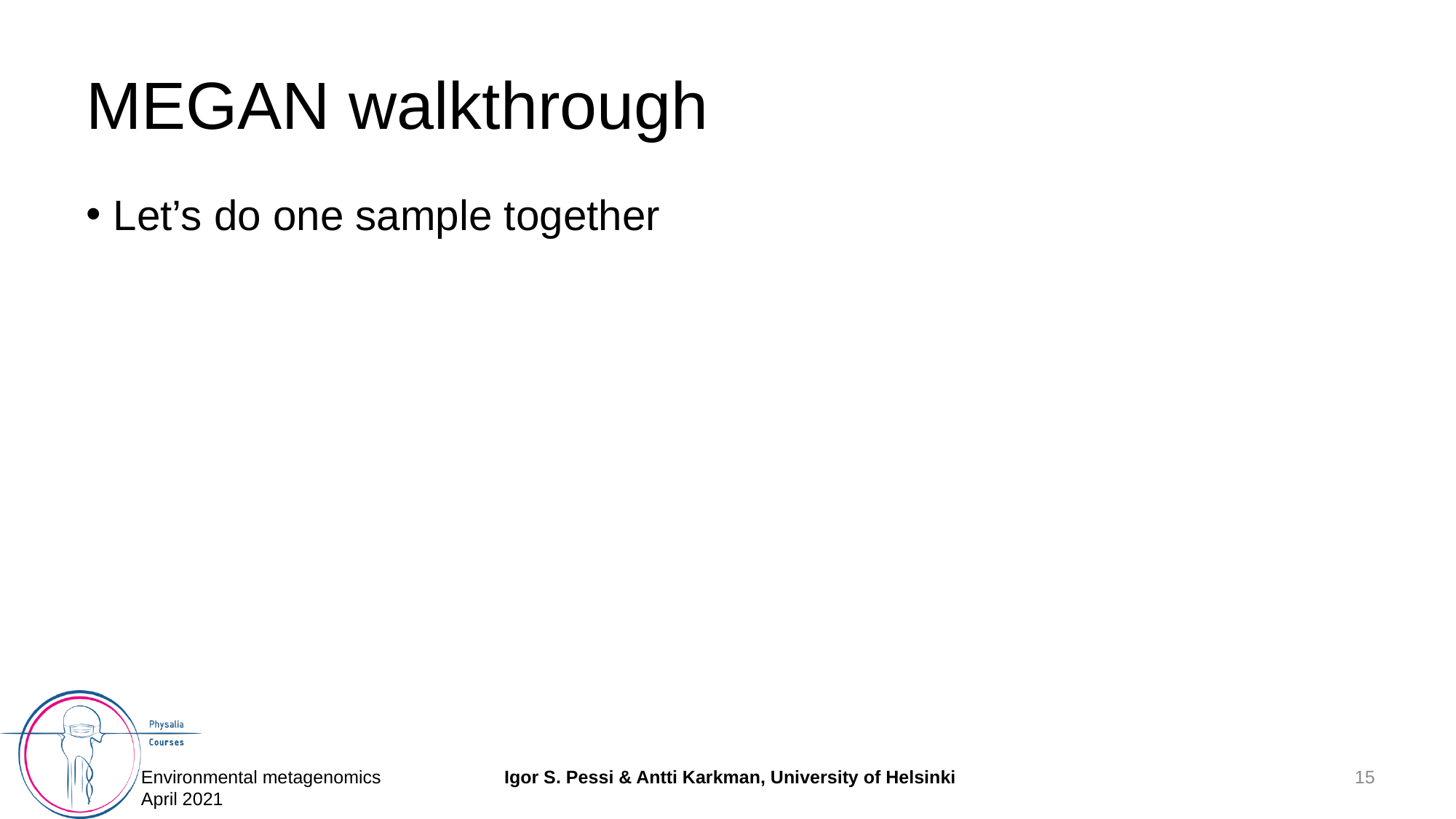

# MEGAN walkthrough
Let’s do one sample together
15